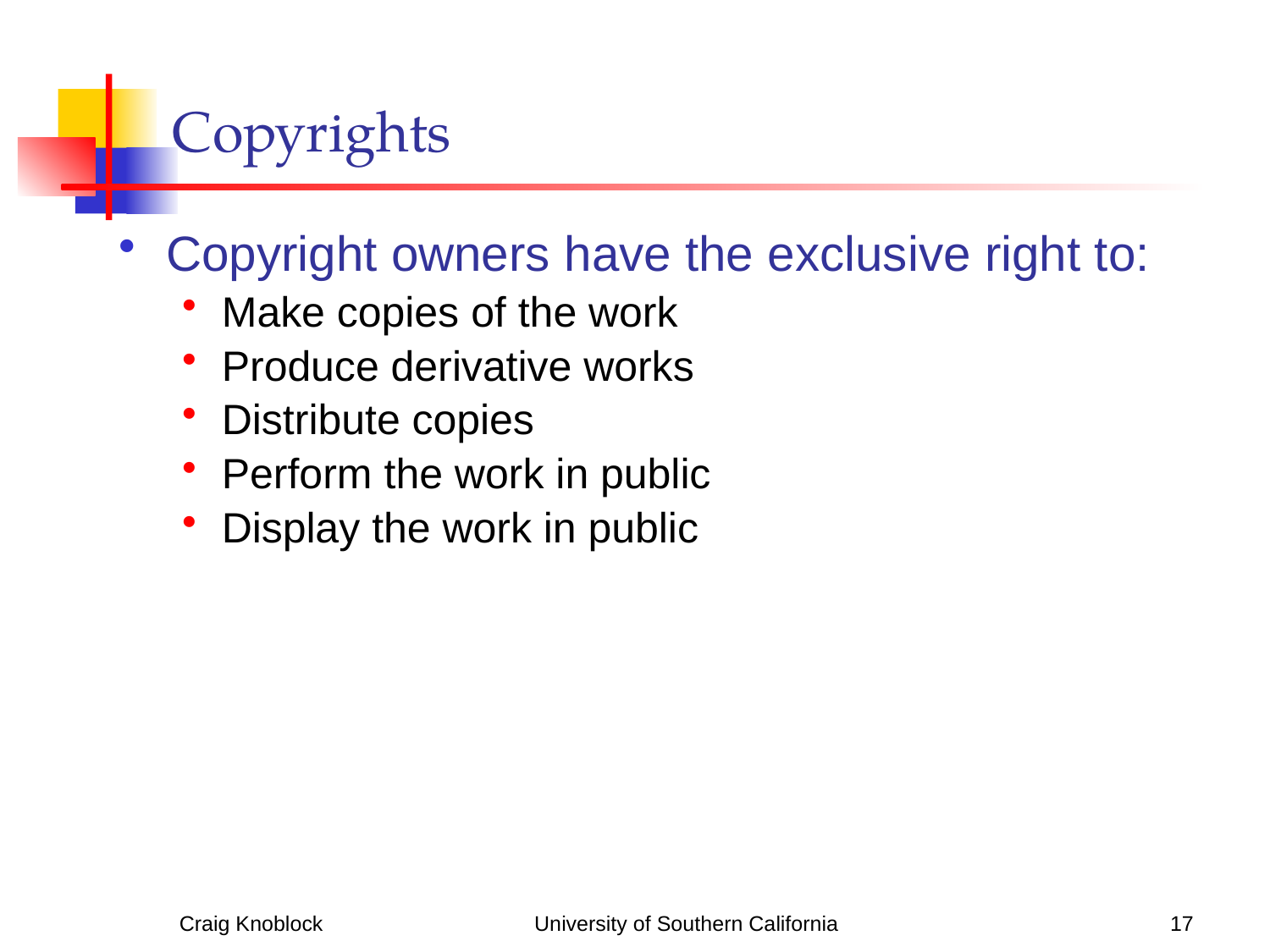

# Copyrights
Copyright owners have the exclusive right to:
Make copies of the work
Produce derivative works
Distribute copies
Perform the work in public
Display the work in public
Craig Knoblock
University of Southern California
17